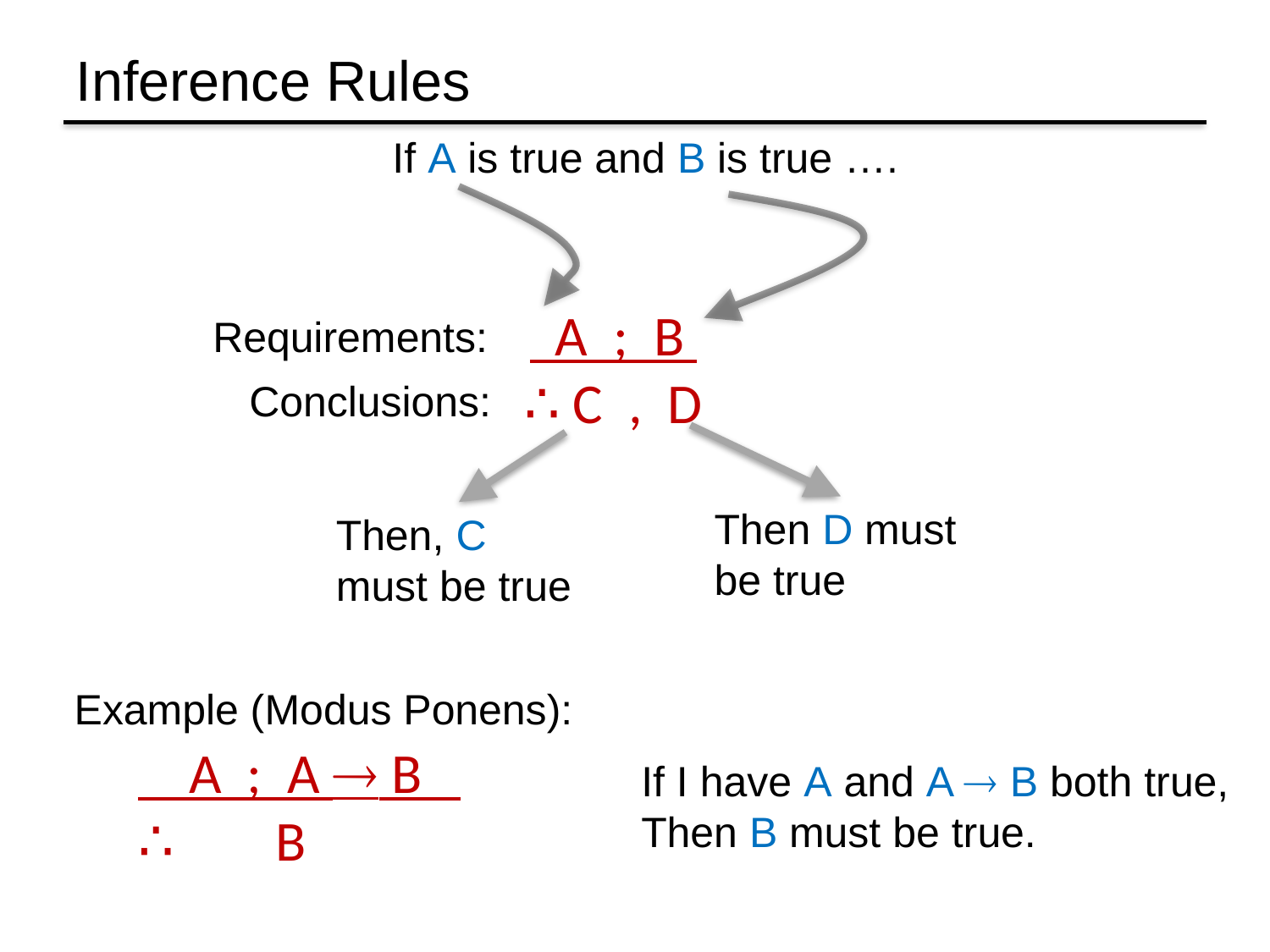

# Inference Rules
If A is true and B is true ….

  A  ;  B
∴ C  ,  D
Requirements:
Conclusions:
Then D must be true
Then, C must be true
Example (Modus Ponens):
    A  ;  A → B
∴        B
If I have A and A → B both true,
Then B must be true.